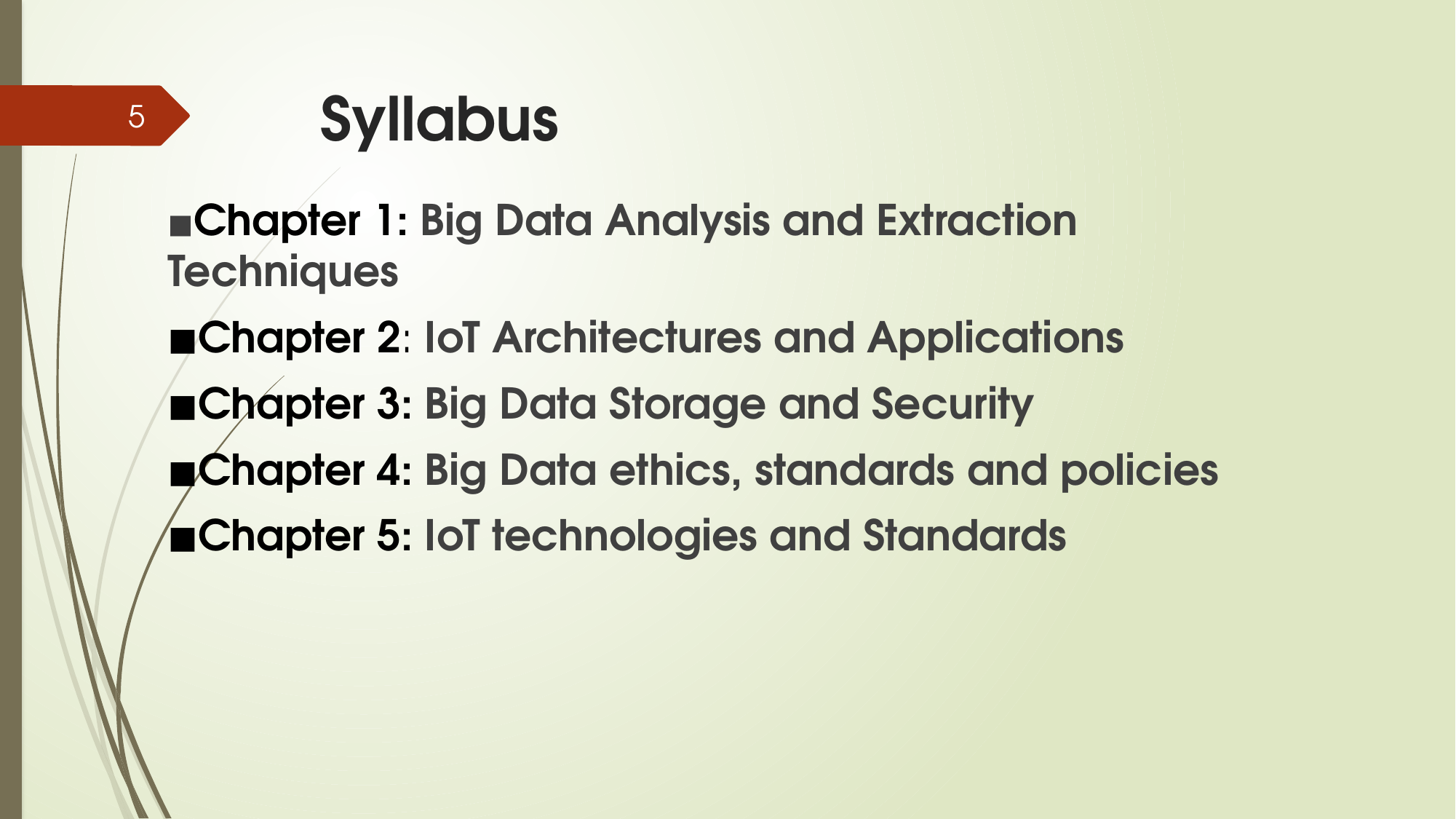

# Syllabus
5
■Chapter 1: Big Data Analysis and Extraction Techniques
■Chapter 2: IoT Architectures and Applications
■Chapter 3: Big Data Storage and Security
■Chapter 4: Big Data ethics, standards and policies
■Chapter 5: IoT technologies and Standards